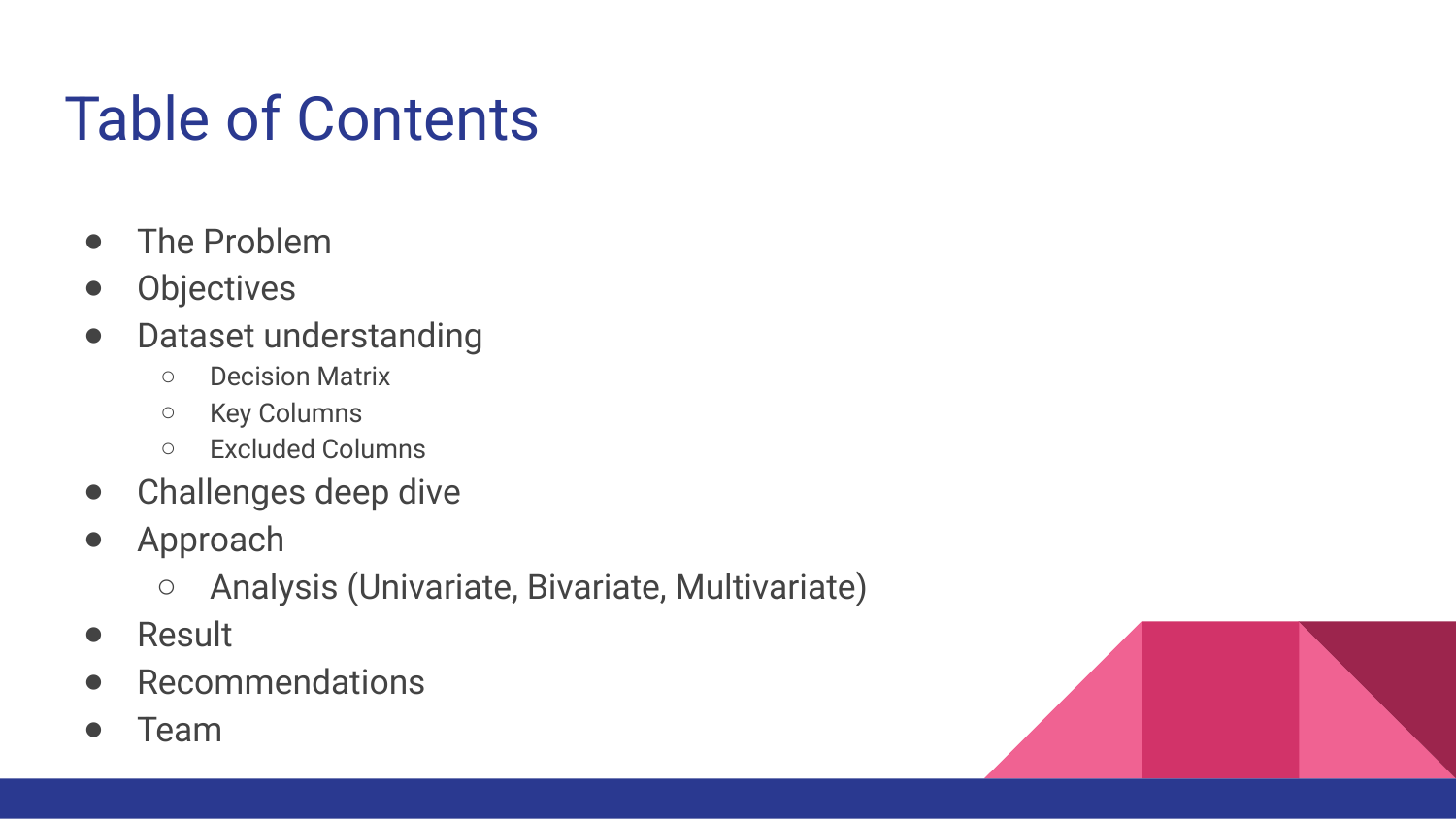

# Table of Contents
The Problem
Objectives
Dataset understanding
Decision Matrix
Key Columns
Excluded Columns
Challenges deep dive
Approach
Analysis (Univariate, Bivariate, Multivariate)
Result
Recommendations
Team